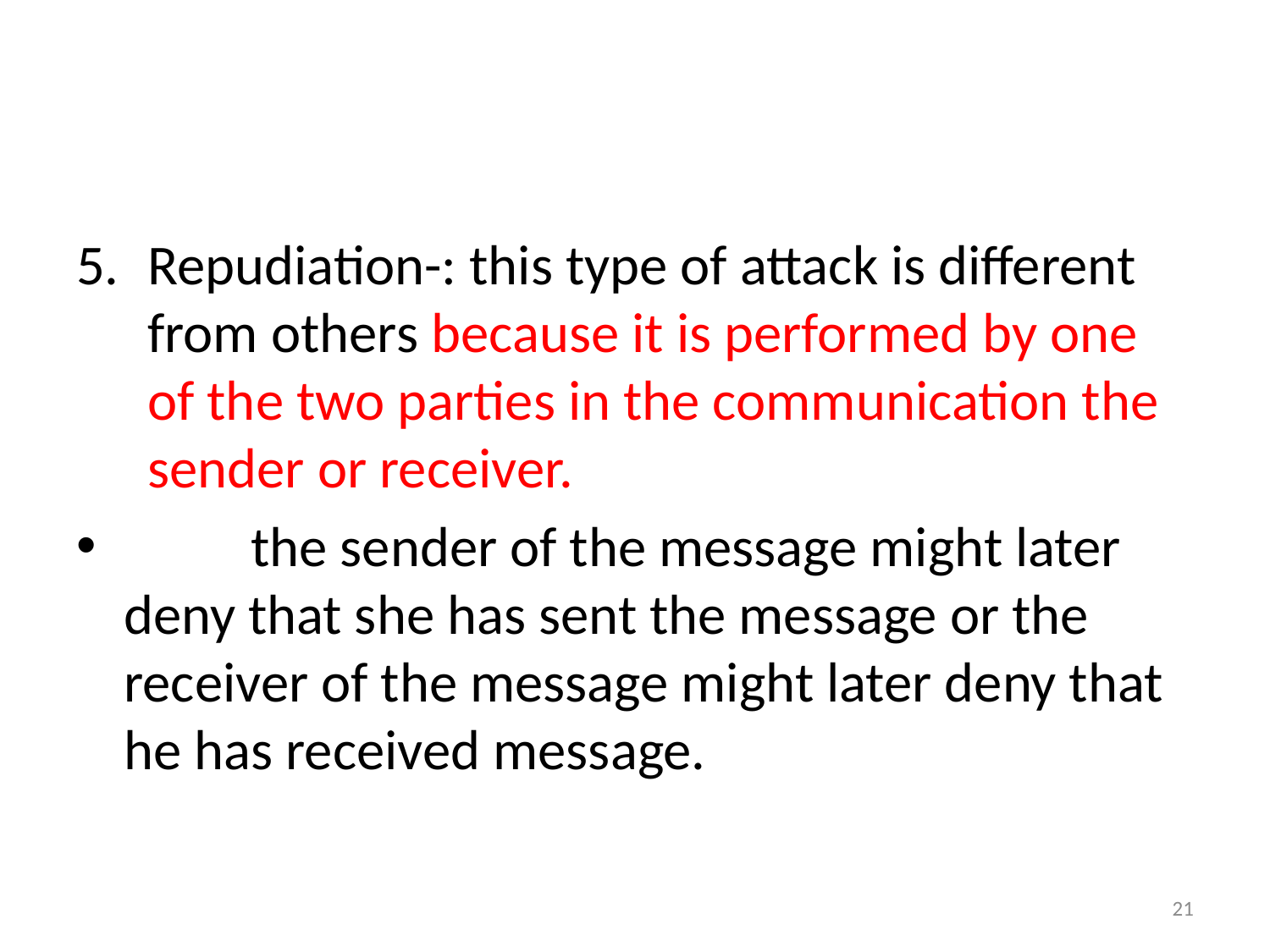

Repudiation-: this type of attack is different from others because it is performed by one of the two parties in the communication the sender or receiver.
          the sender of the message might later deny that she has sent the message or the receiver of the message might later deny that he has received message.
21